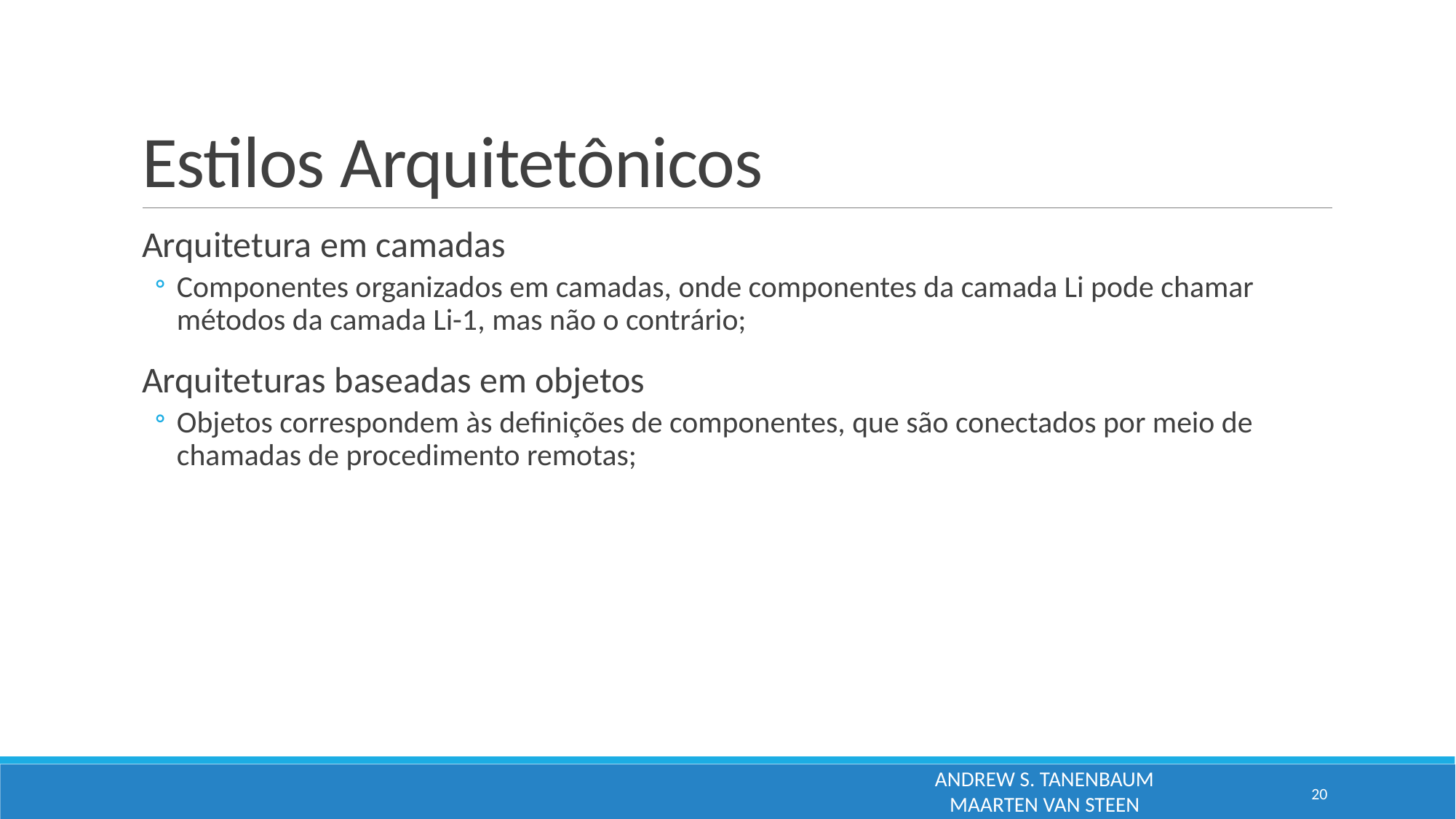

# Estilos Arquitetônicos
Arquitetura em camadas
Componentes organizados em camadas, onde componentes da camada Li pode chamar métodos da camada Li-1, mas não o contrário;
Arquiteturas baseadas em objetos
Objetos correspondem às definições de componentes, que são conectados por meio de chamadas de procedimento remotas;
ANDREW S. TANENBAUM
MAARTEN VAN STEEN
20